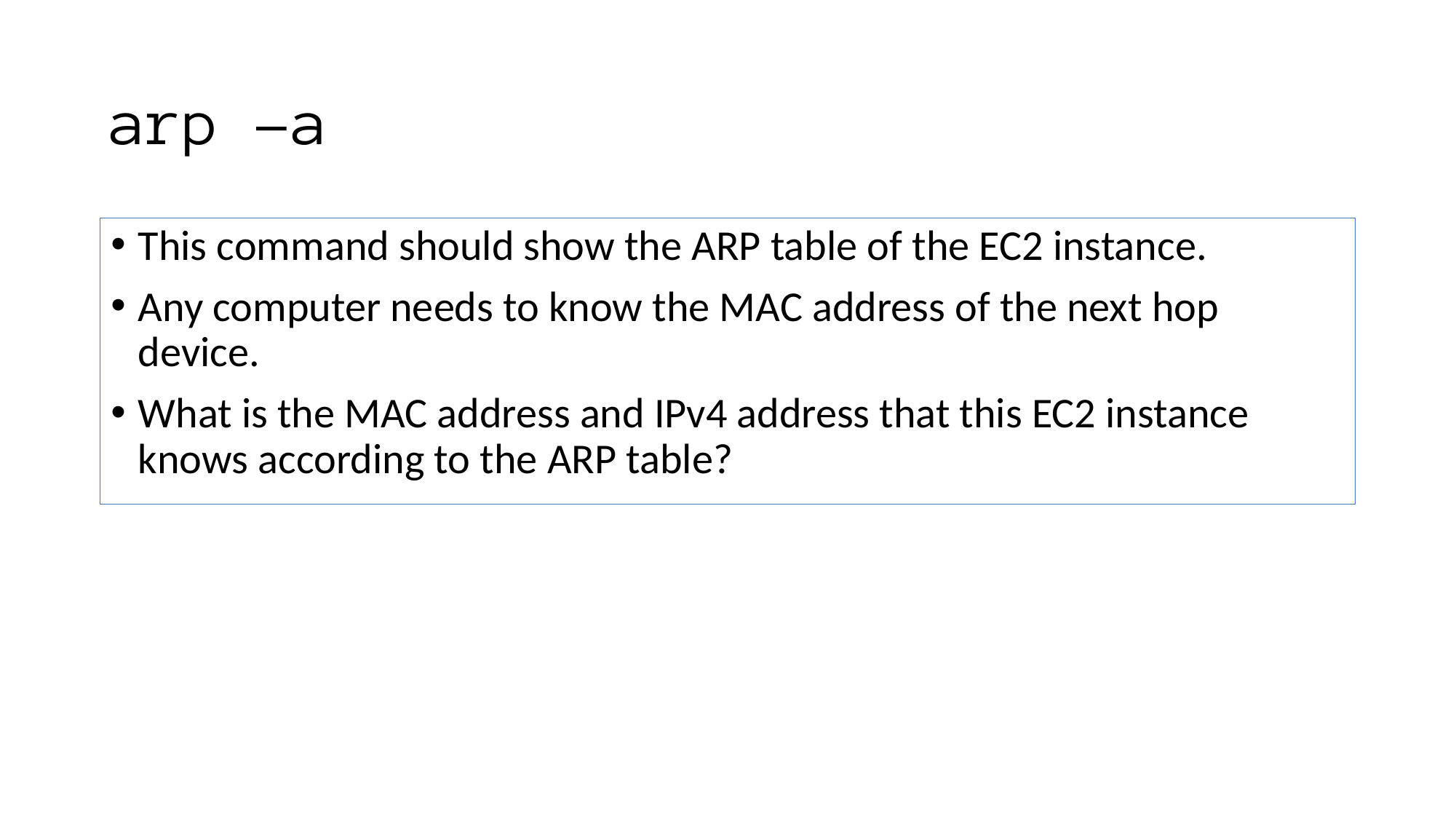

# arp -a
This command should show the ARP table of the EC2 instance.
Any computer needs to know the MAC address of the next hop device.
What is the MAC address and IPv4 address that this EC2 instance knows according to the ARP table?